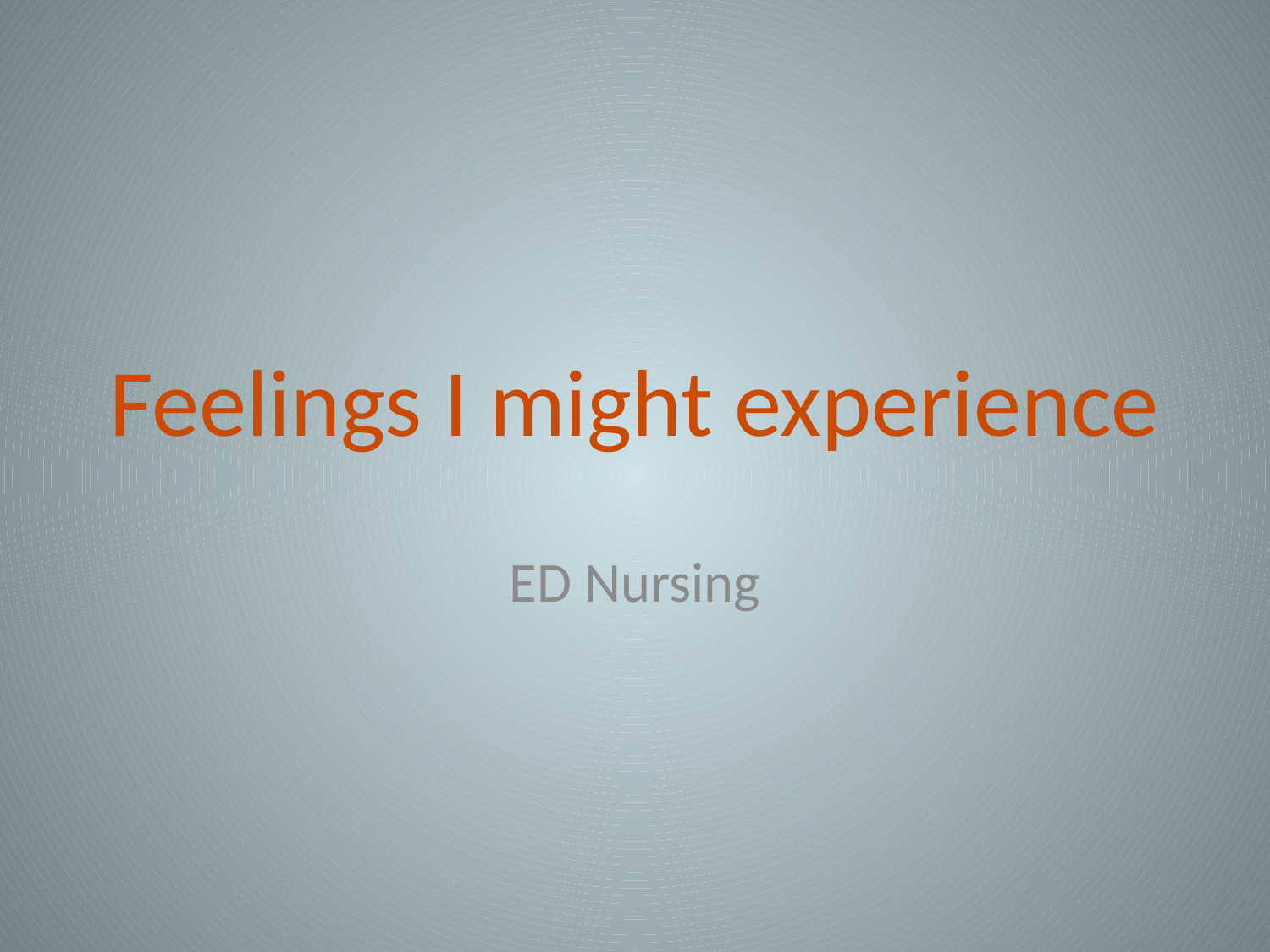

# Feelings I might experience
ED Nursing